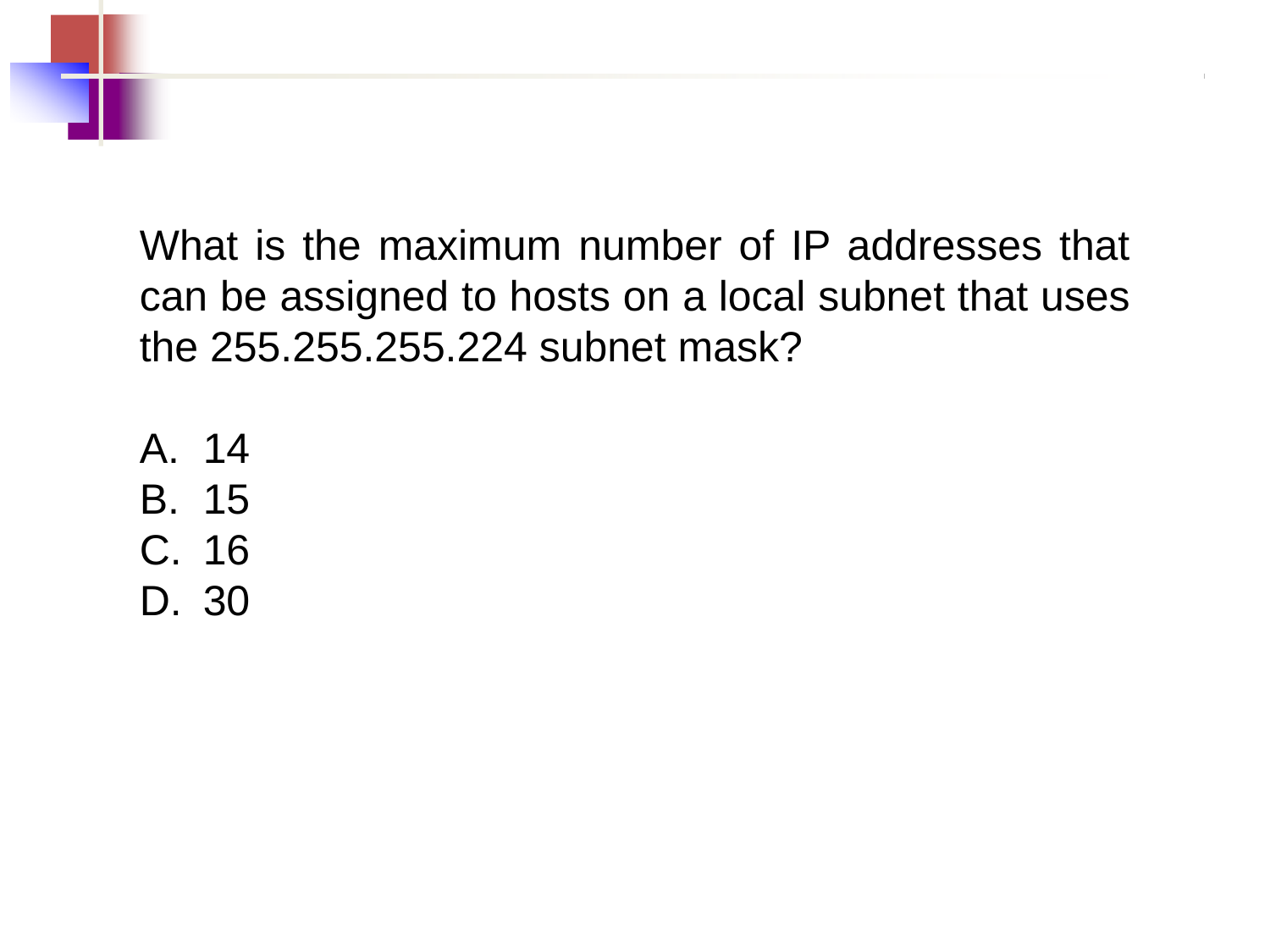

What is the maximum number of IP addresses that can be assigned to hosts on a local subnet that uses the 255.255.255.224 subnet mask?

14
15
16
30